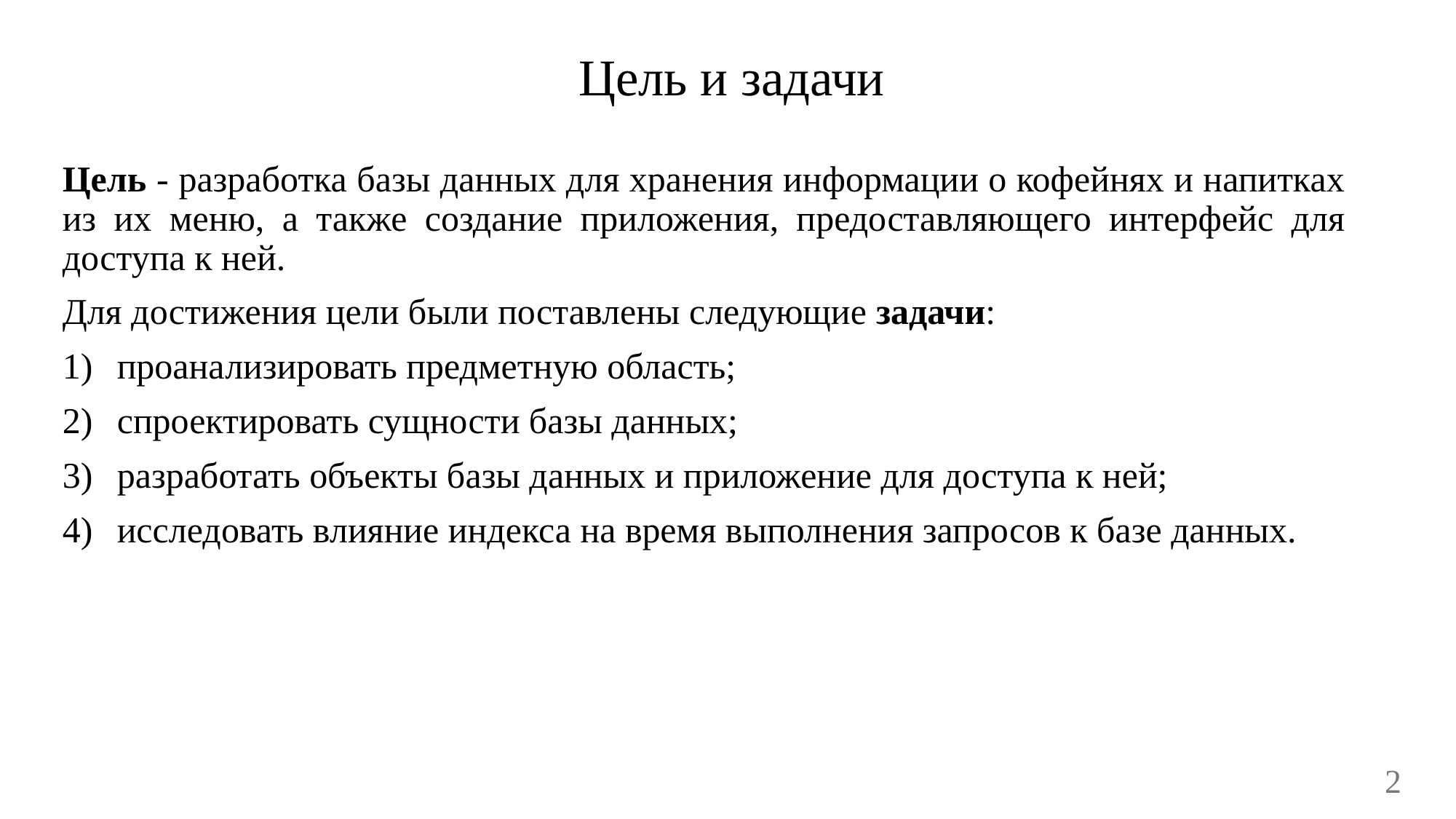

# Цель и задачи
Цель - разработка базы данных для хранения информации о кофейнях и напитках из их меню, а также создание приложения, предоставляющего интерфейс для доступа к ней.
Для достижения цели были поставлены следующие задачи:
проанализировать предметную область;
спроектировать сущности базы данных;
разработать объекты базы данных и приложение для доступа к ней;
исследовать влияние индекса на время выполнения запросов к базе данных.
2